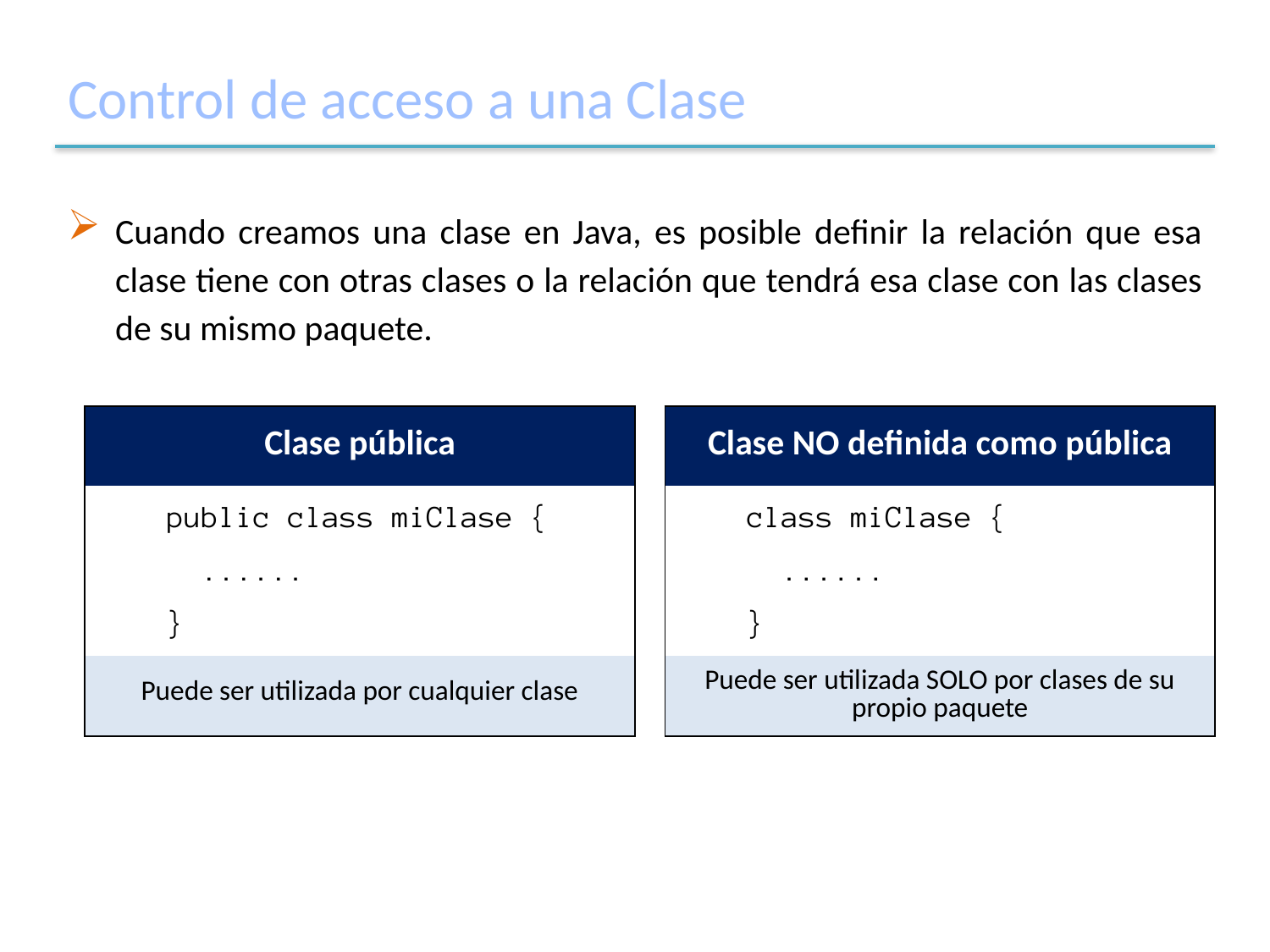

# Control de acceso a una Clase
Cuando creamos una clase en Java, es posible definir la relación que esa clase tiene con otras clases o la relación que tendrá esa clase con las clases de su mismo paquete.
| Clase pública |
| --- |
| public class miClase { ...... } |
| Puede ser utilizada por cualquier clase |
| Clase NO definida como pública |
| --- |
| class miClase { ...... } |
| Puede ser utilizada SOLO por clases de su propio paquete |